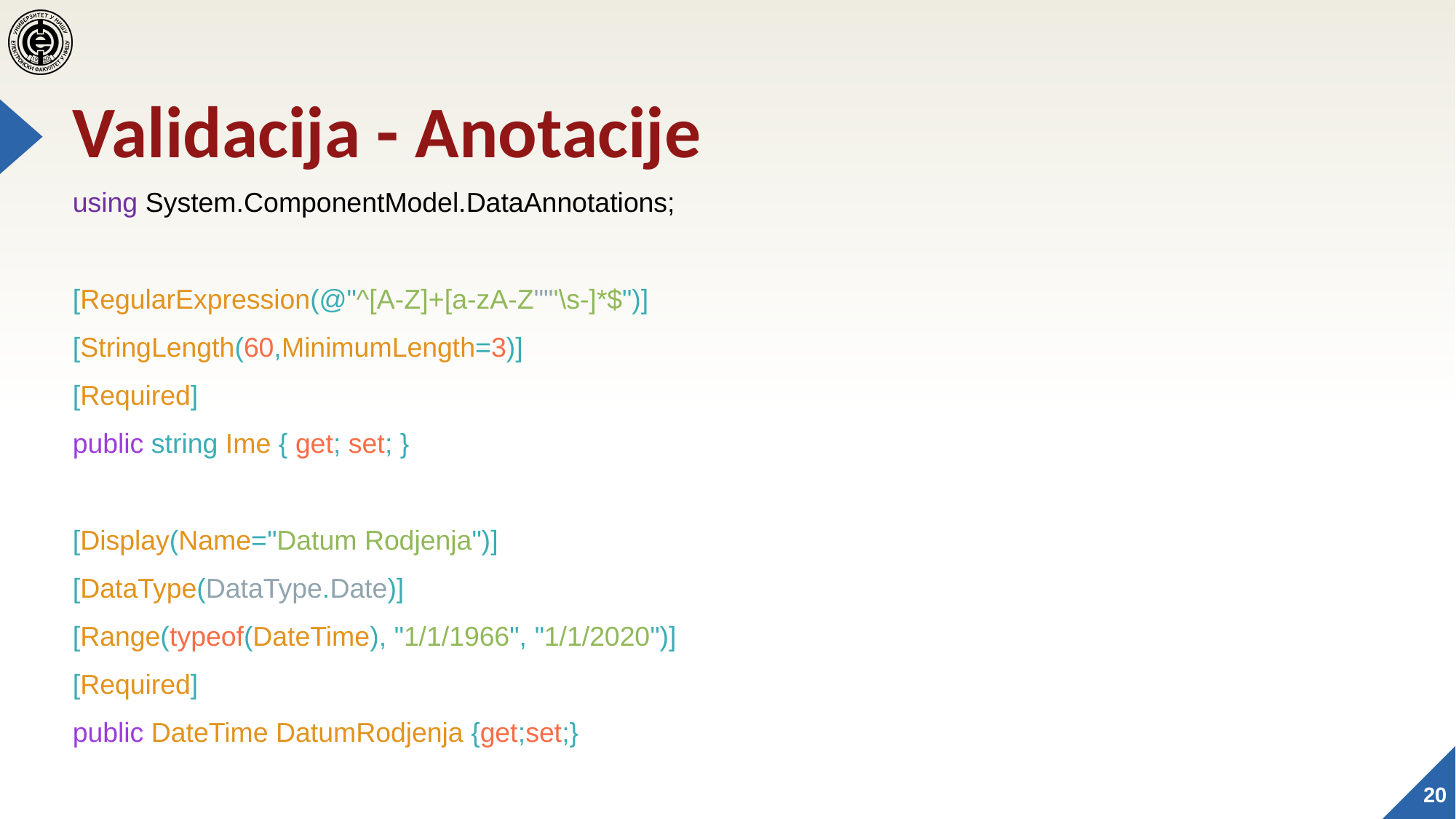

# Validacija - Anotacije
using System.ComponentModel.DataAnnotations;

[RegularExpression(@"^[A-Z]+[a-zA-Z""'\s-]*$")]
[StringLength(60,MinimumLength=3)]
[Required]
public string Ime { get; set; }

[Display(Name="Datum Rodjenja")]
[DataType(DataType.Date)]
[Range(typeof(DateTime), "1/1/1966", "1/1/2020")]
[Required]
public DateTime DatumRodjenja {get;set;}
20